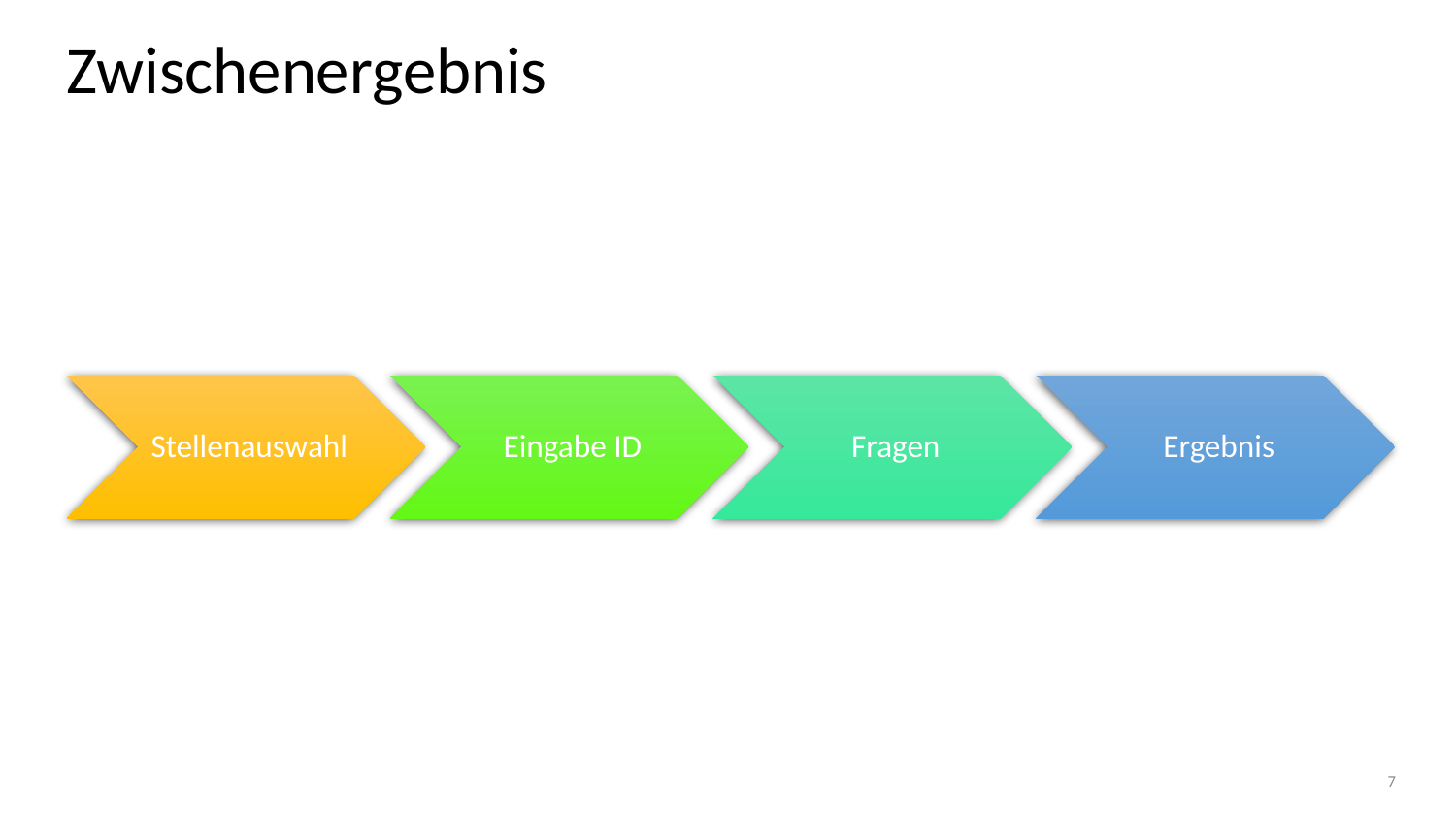

# Zwischenergebnis
Stellenauswahl
Eingabe ID
Fragen
Ergebnis
7